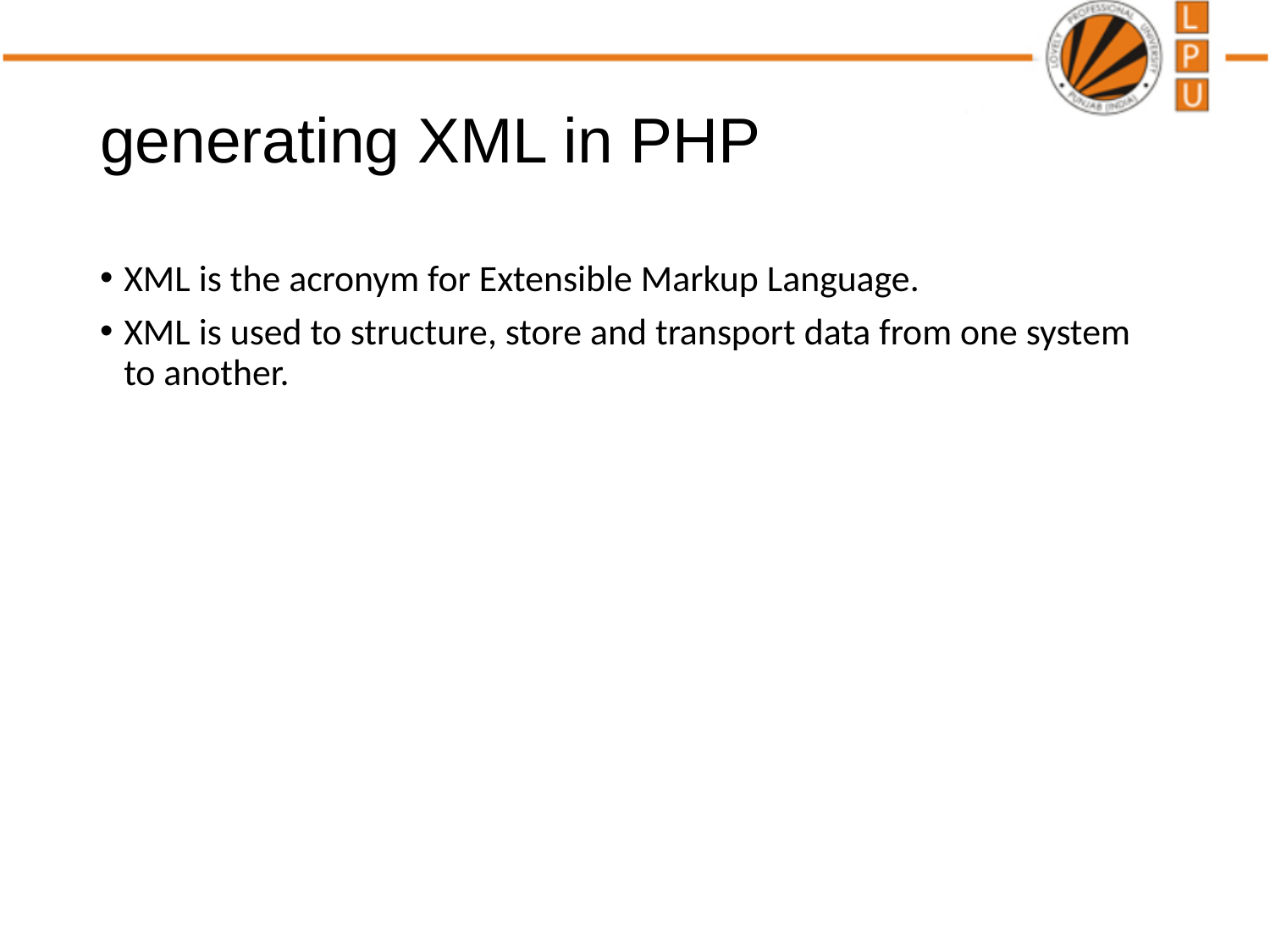

# generating XML in PHP
XML is the acronym for Extensible Markup Language.
XML is used to structure, store and transport data from one system to another.